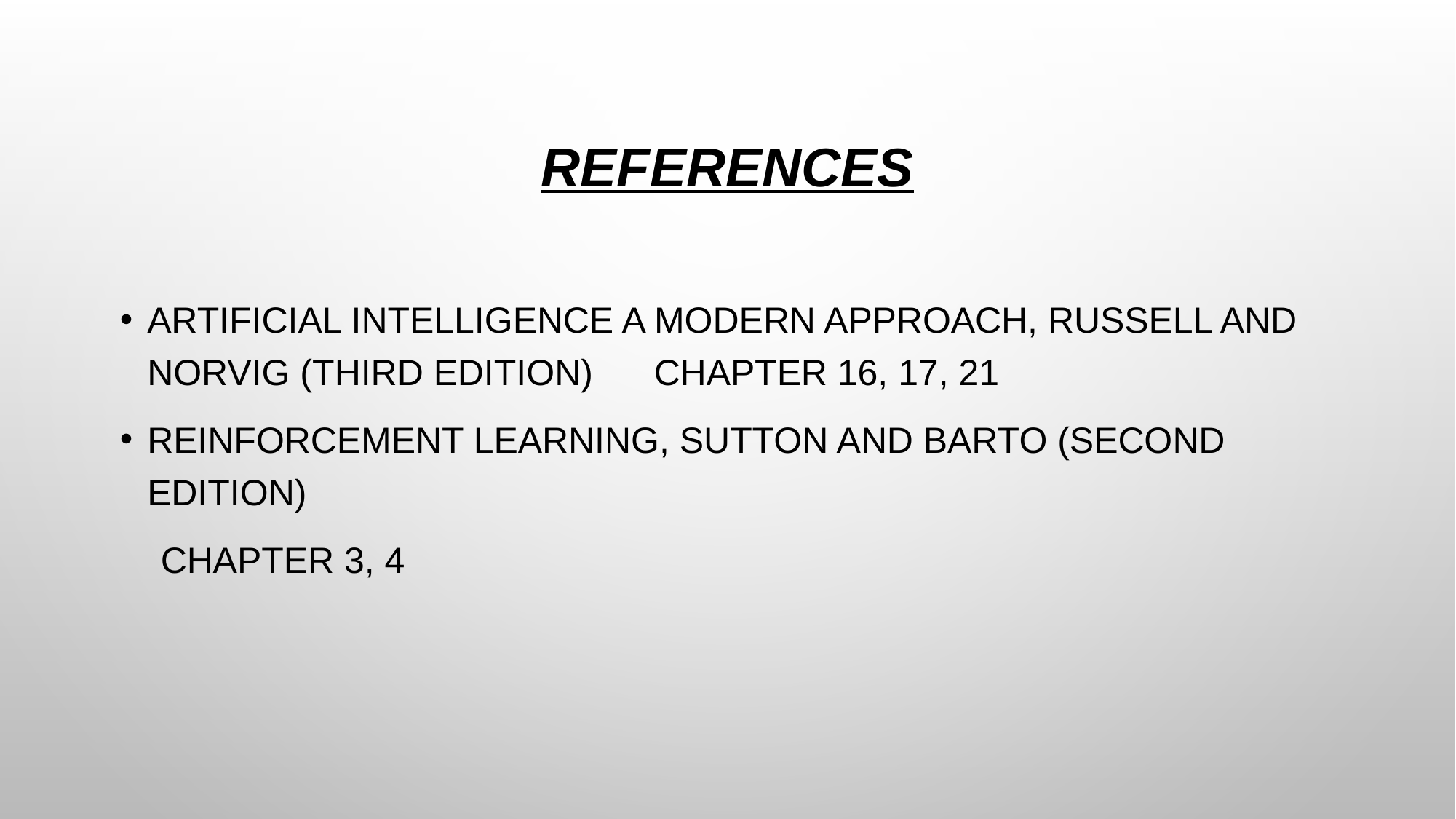

# References
Artificial Intelligence a Modern Approach, Russell and Norvig (third edition)      Chapter 16, 17, 21
Reinforcement Learning, Sutton and Barto (second edition)
    Chapter 3, 4